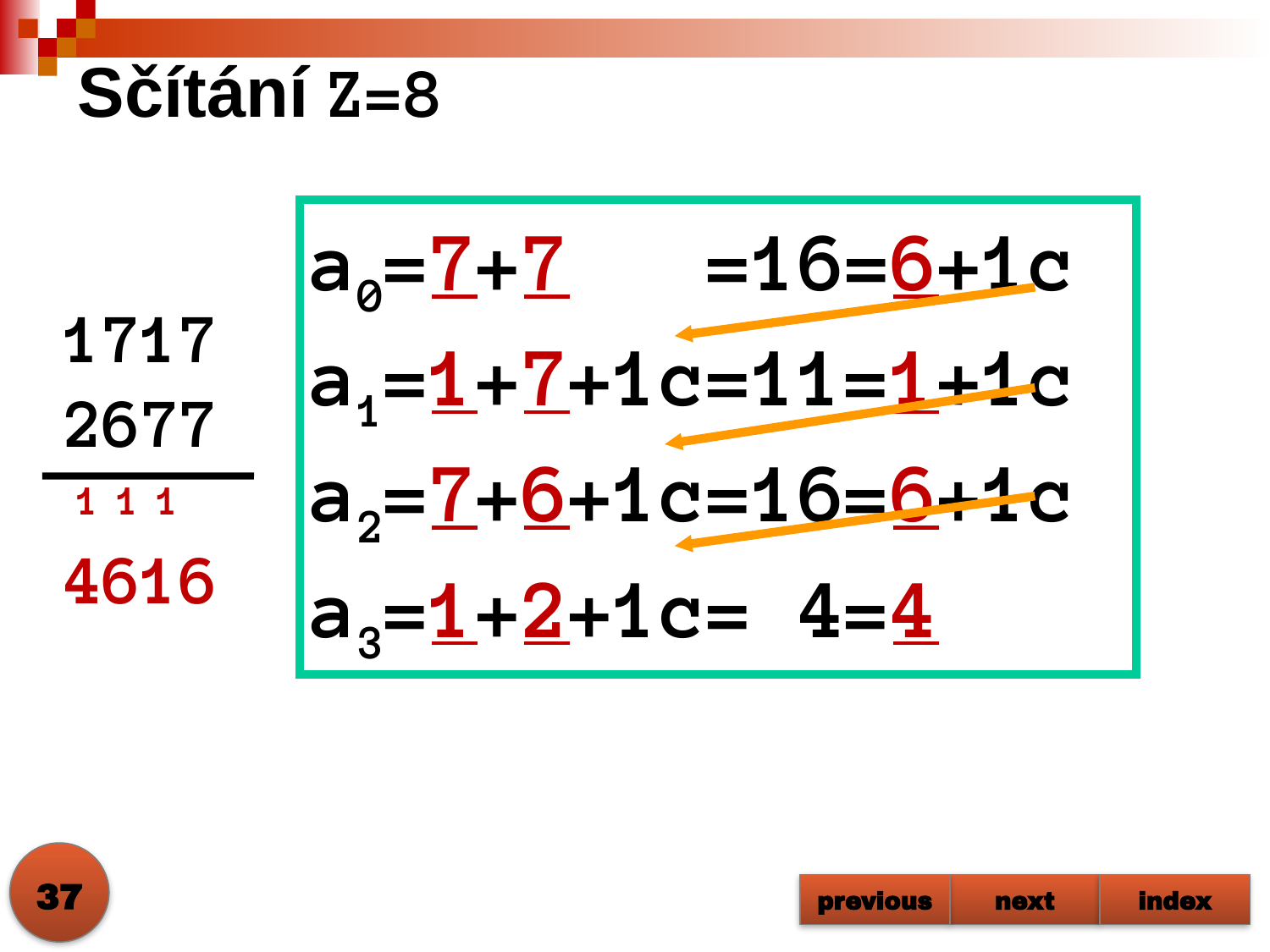

# Sčítání Z=8
a0=7+7   =16=6+1c
a1=1+7+1c=11=1+1c
a2=7+6+1c=16=6+1c
a3=1+2+1c= 4=4
1717
2677

1
1
1

4616

37
previous
next
index